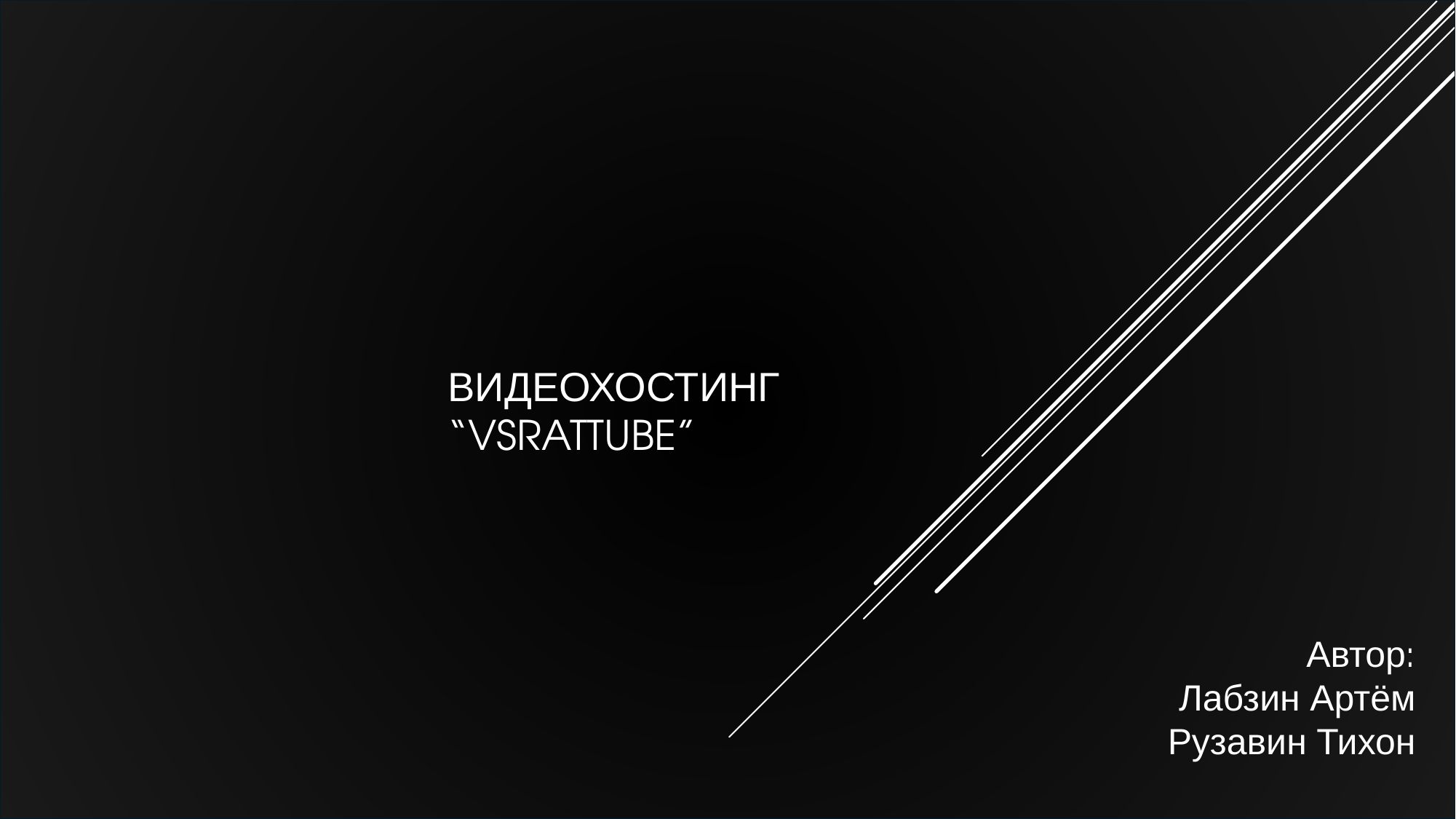

# Видеохостинг “Vsrattube”
Автор:
Лабзин Артём
Рузавин Тихон